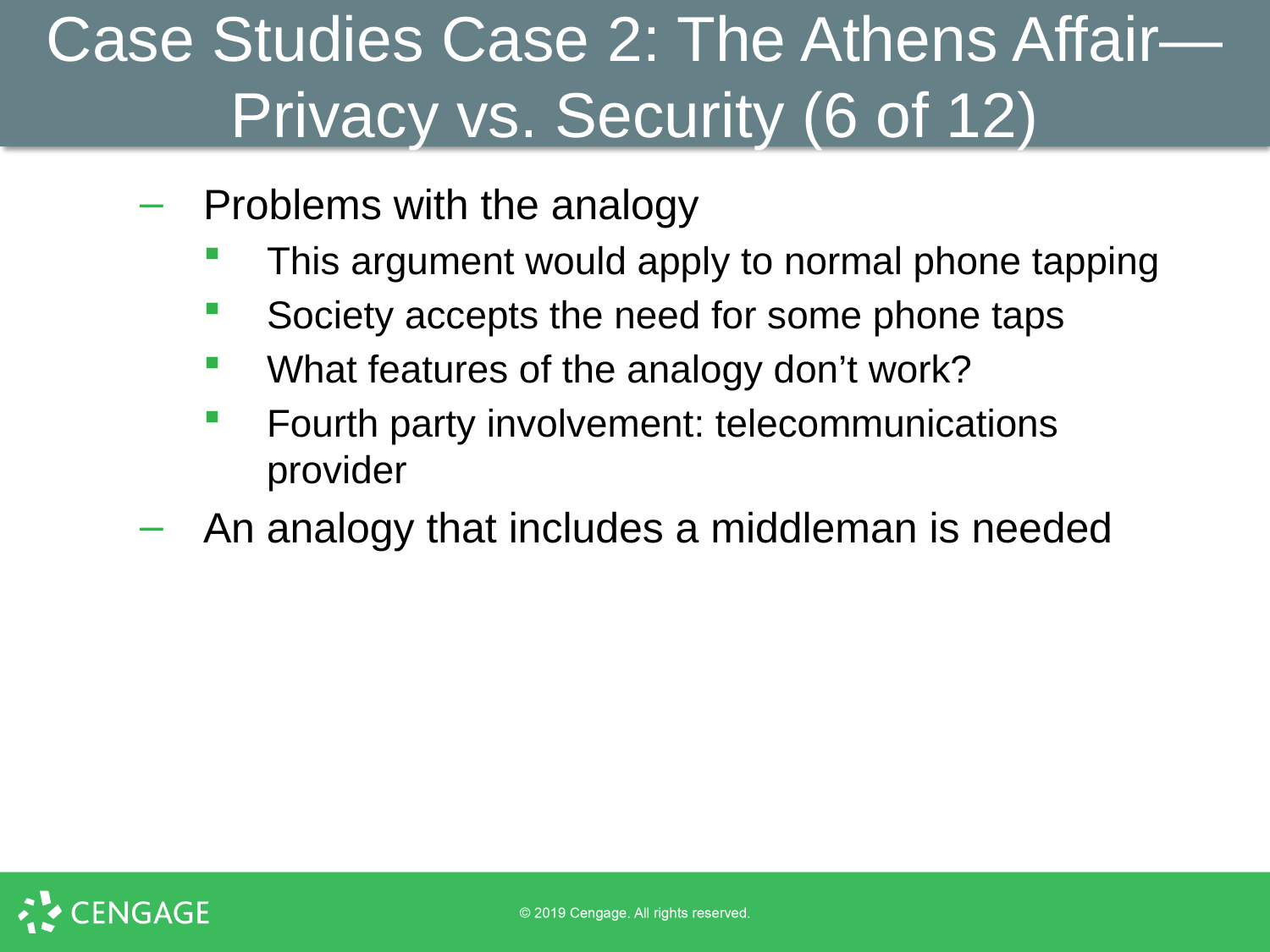

# Case Studies Case 2: The Athens Affair—Privacy vs. Security (6 of 12)
Problems with the analogy
This argument would apply to normal phone tapping
Society accepts the need for some phone taps
What features of the analogy don’t work?
Fourth party involvement: telecommunications provider
An analogy that includes a middleman is needed